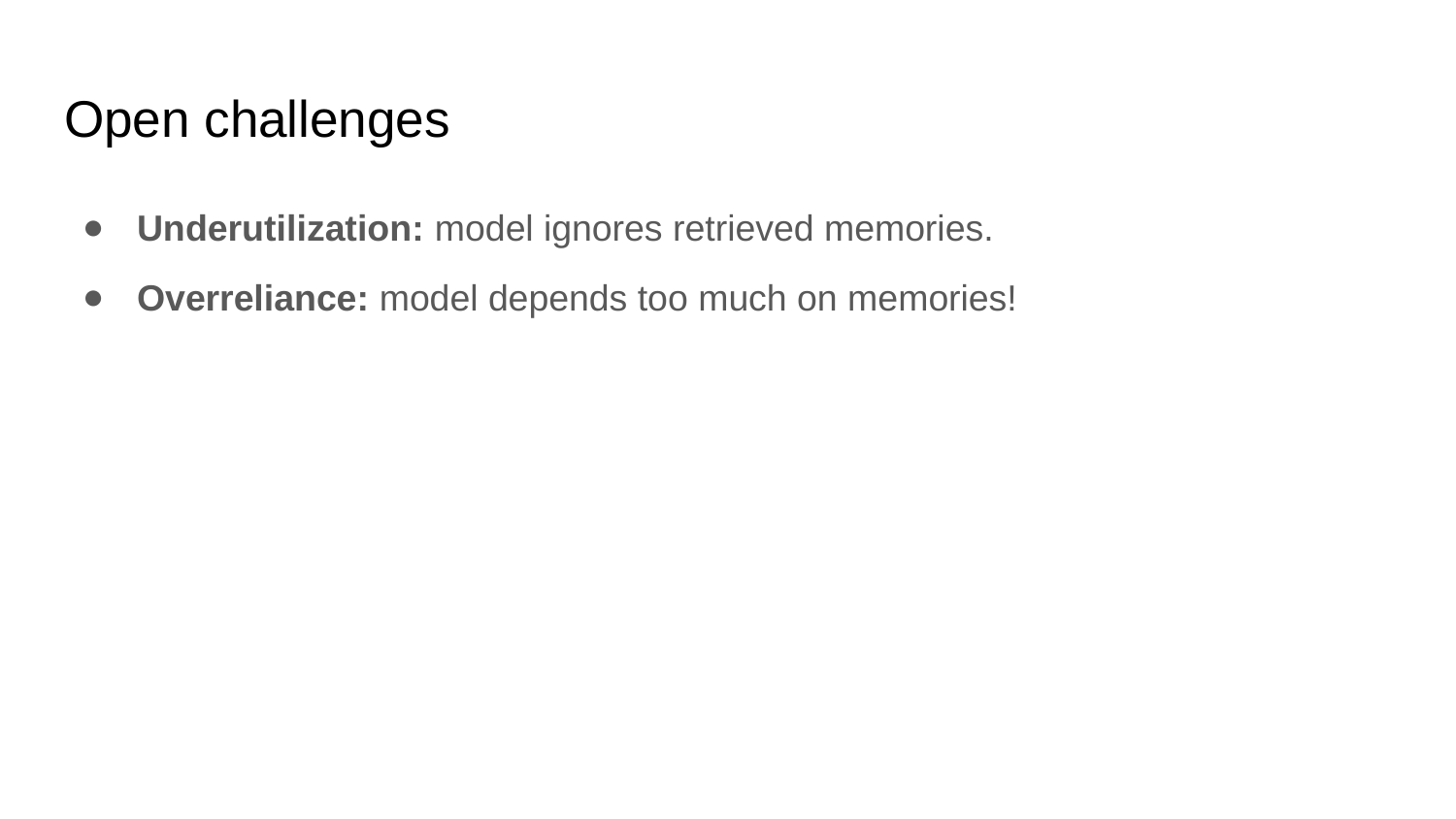

# Open challenges
Underutilization: model ignores retrieved memories.
Overreliance: model depends too much on memories!